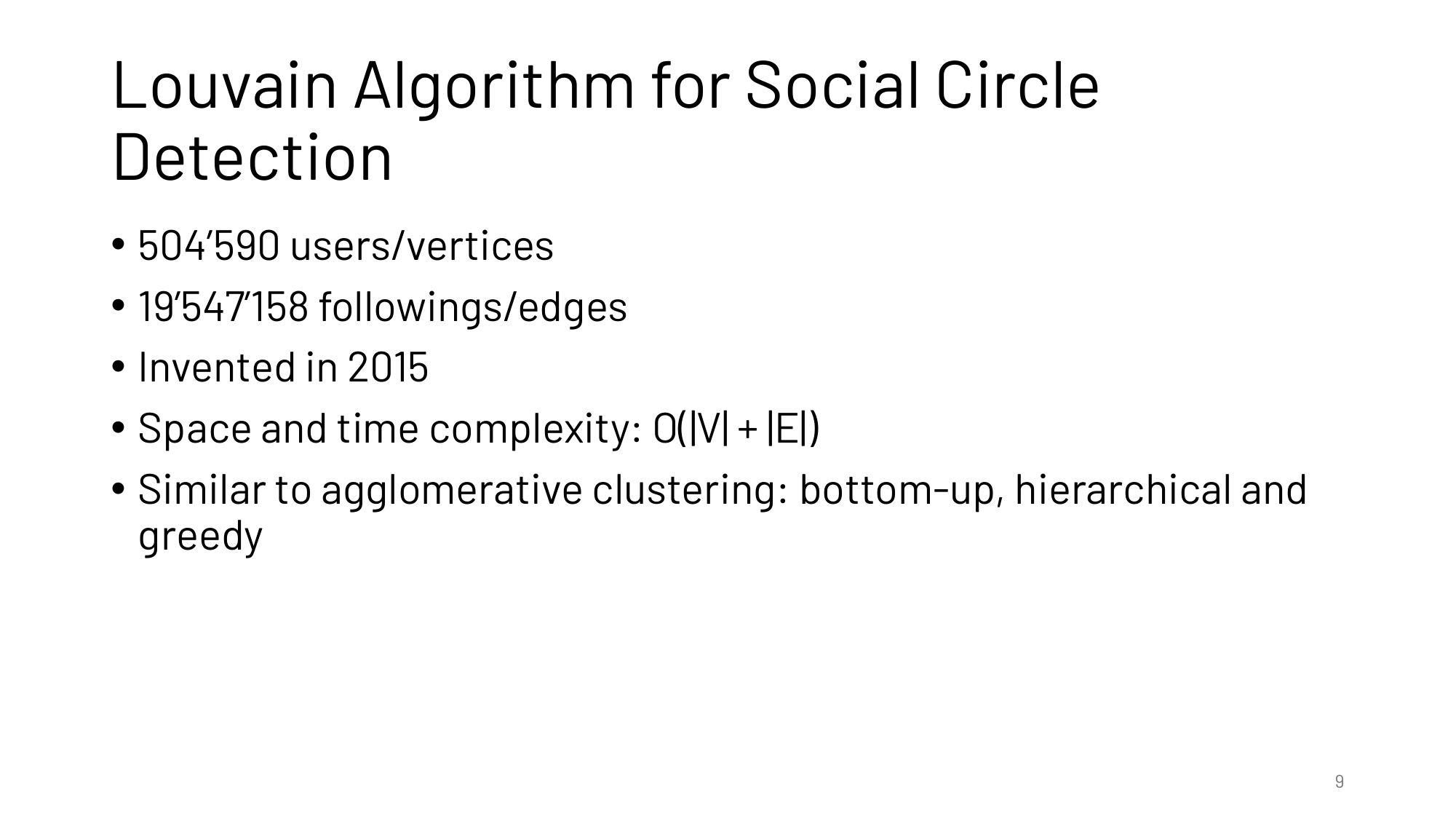

# Louvain Algorithm for Social Circle Detection
504’590 users/vertices
19’547’158 followings/edges
Invented in 2015
Space and time complexity: O(|V| + |E|)
Similar to agglomerative clustering: bottom-up, hierarchical and greedy

9